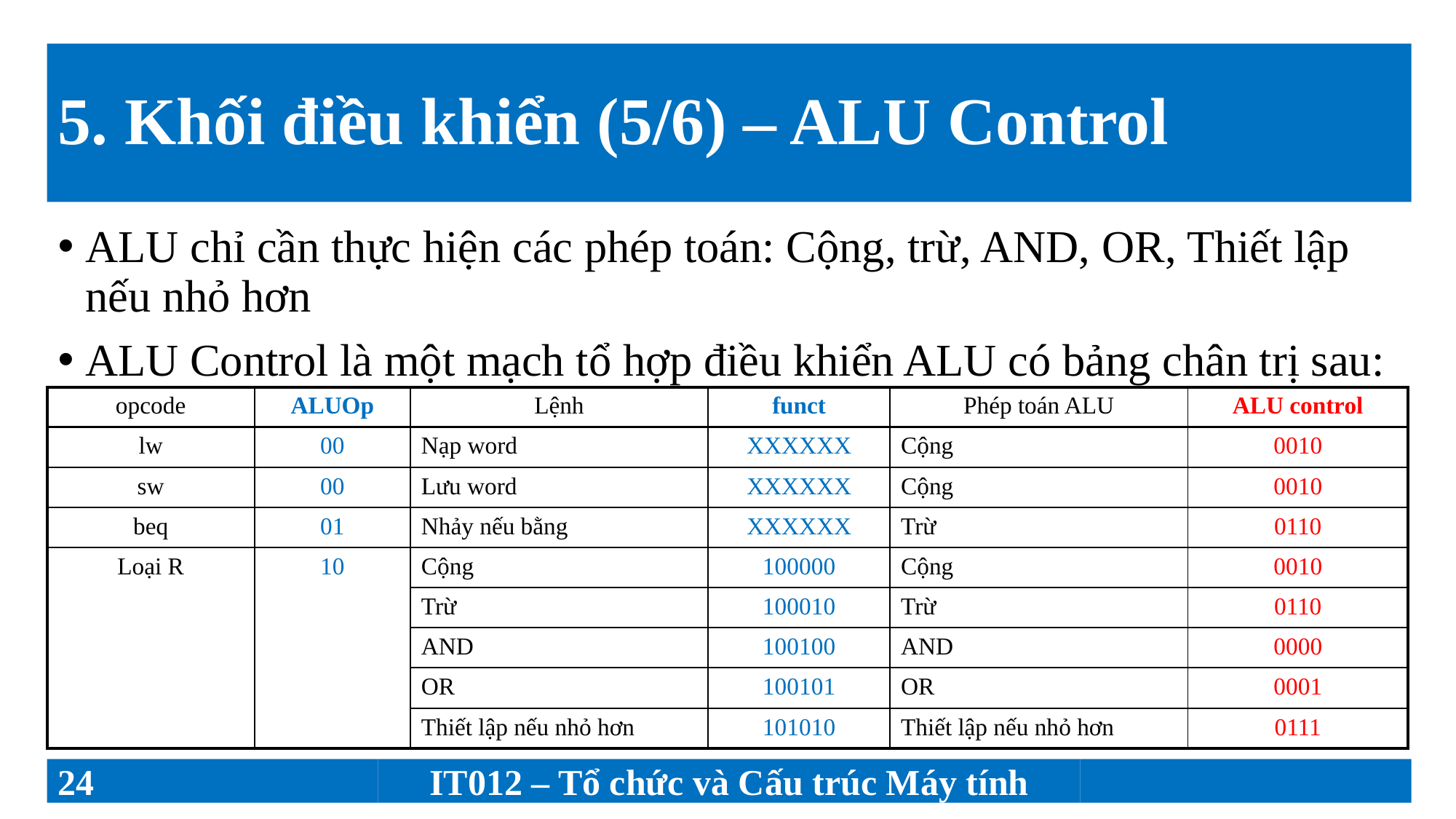

# 5. Khối điều khiển (5/6) – ALU Control
ALU chỉ cần thực hiện các phép toán: Cộng, trừ, AND, OR, Thiết lập nếu nhỏ hơn
ALU Control là một mạch tổ hợp điều khiển ALU có bảng chân trị sau:
| opcode | ALUOp | Lệnh | funct | Phép toán ALU | ALU control |
| --- | --- | --- | --- | --- | --- |
| lw | 00 | Nạp word | XXXXXX | Cộng | 0010 |
| sw | 00 | Lưu word | XXXXXX | Cộng | 0010 |
| beq | 01 | Nhảy nếu bằng | XXXXXX | Trừ | 0110 |
| Loại R | 10 | Cộng | 100000 | Cộng | 0010 |
|  |  | Trừ | 100010 | Trừ | 0110 |
|  |  | AND | 100100 | AND | 0000 |
|  |  | OR | 100101 | OR | 0001 |
|  |  | Thiết lập nếu nhỏ hơn | 101010 | Thiết lập nếu nhỏ hơn | 0111 |
24